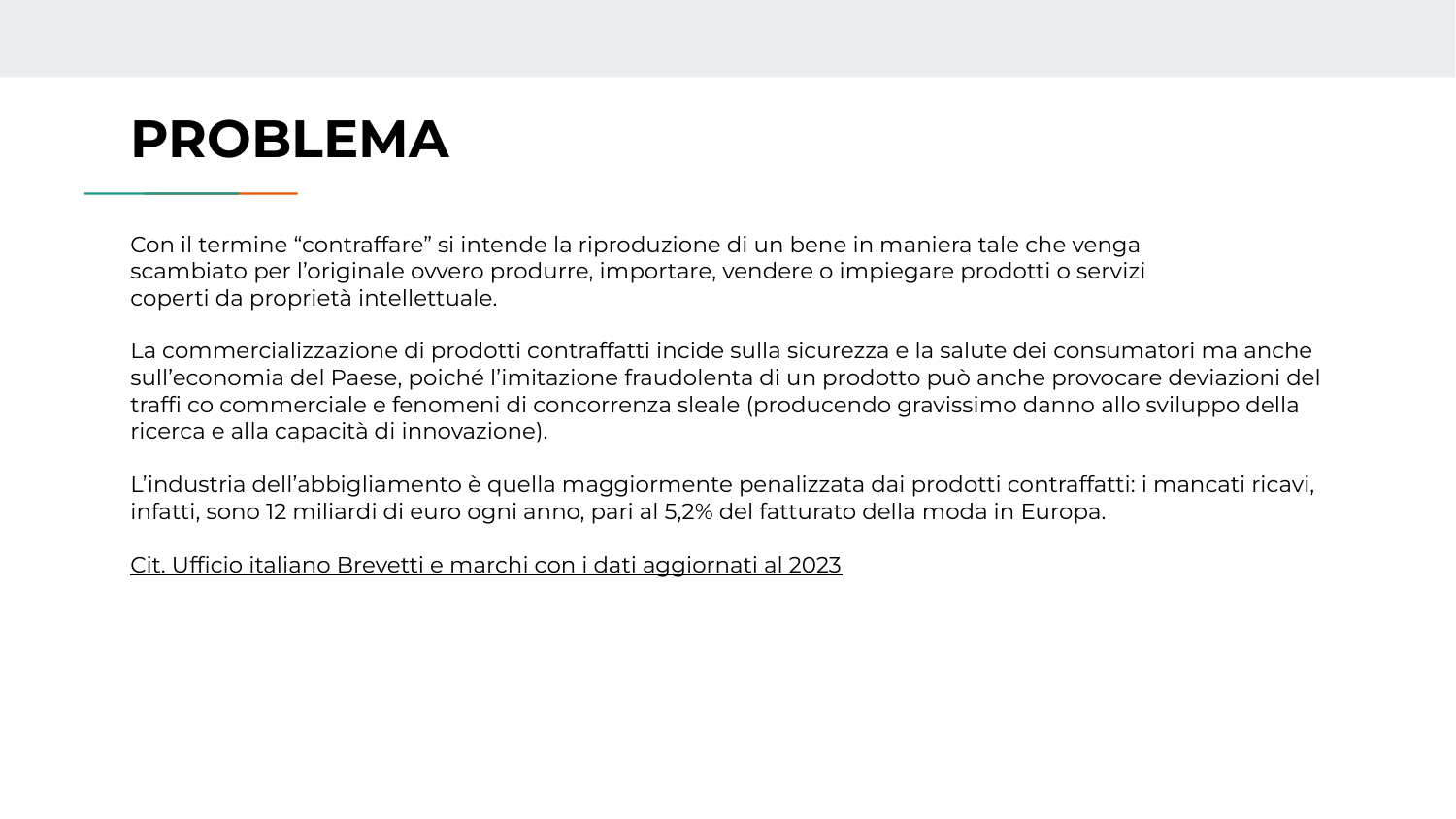

PROBLEMA
Con il termine “contraffare” si intende la riproduzione di un bene in maniera tale che venga
scambiato per l’originale ovvero produrre, importare, vendere o impiegare prodotti o servizi
coperti da proprietà intellettuale.

La commercializzazione di prodotti contraffatti incide sulla sicurezza e la salute dei consumatori ma anche sull’economia del Paese, poiché l’imitazione fraudolenta di un prodotto può anche provocare deviazioni del traffi co commerciale e fenomeni di concorrenza sleale (producendo gravissimo danno allo sviluppo della ricerca e alla capacità di innovazione).

L’industria dell’abbigliamento è quella maggiormente penalizzata dai prodotti contraffatti: i mancati ricavi, infatti, sono 12 miliardi di euro ogni anno, pari al 5,2% del fatturato della moda in Europa.

Cit. Ufficio italiano Brevetti e marchi con i dati aggiornati al 2023